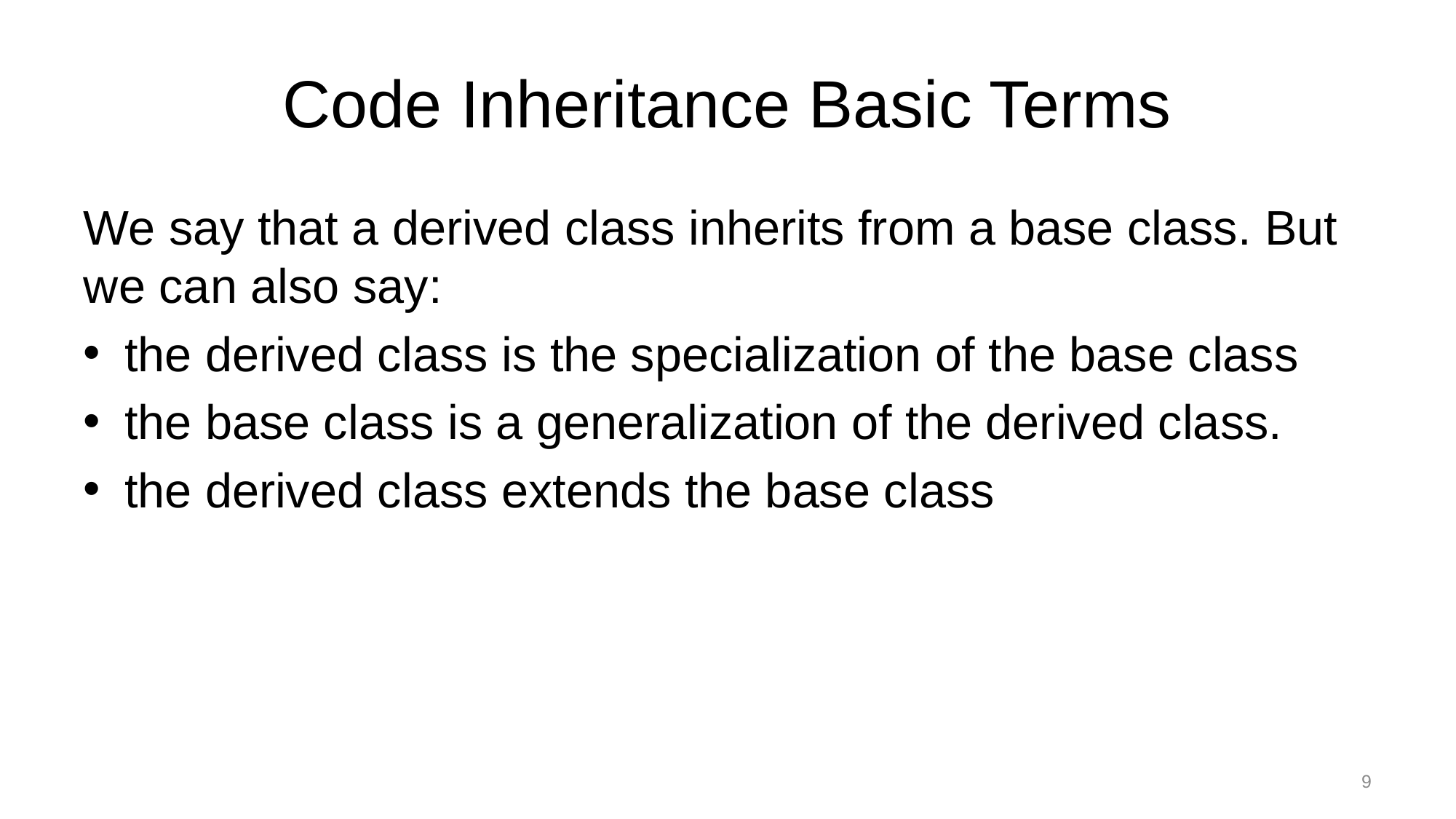

# Code Inheritance Basic Terms
We say that a derived class inherits from a base class. But we can also say:
the derived class is the specialization of the base class
the base class is a generalization of the derived class.
the derived class extends the base class
9